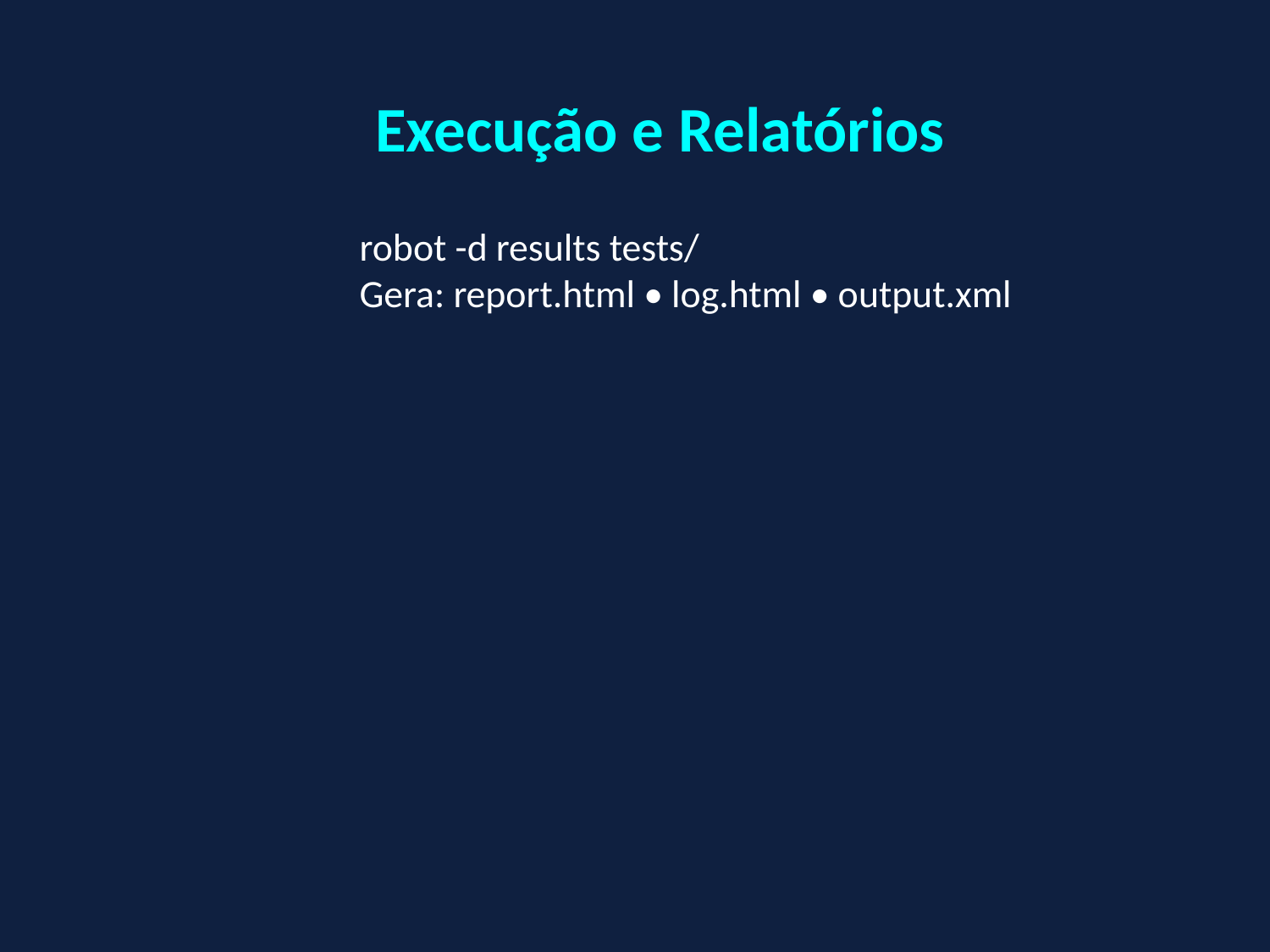

📊
Execução e Relatórios
robot -d results tests/
Gera: report.html • log.html • output.xml